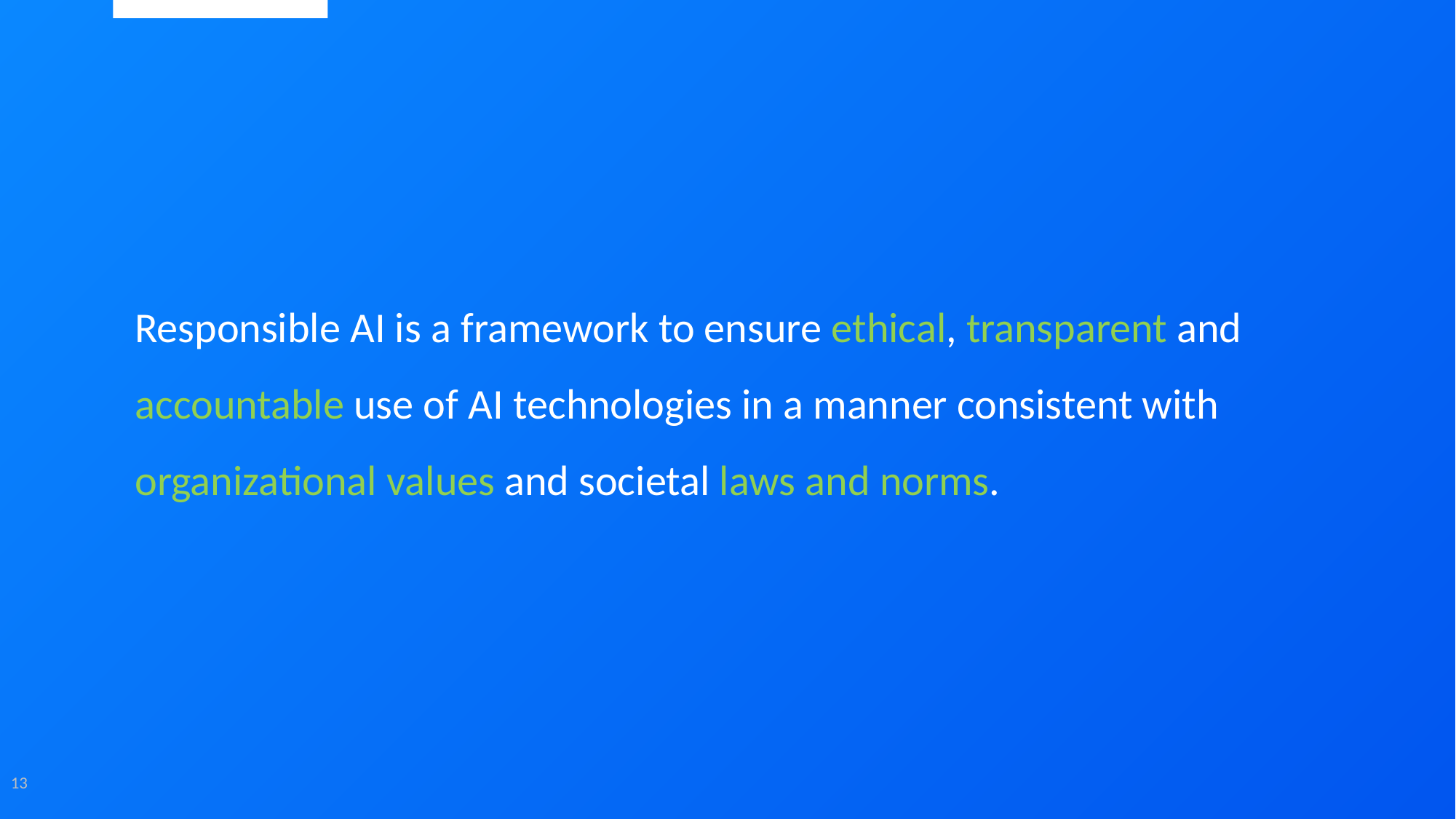

Responsible AI is a framework to ensure ethical, transparent and accountable use of AI technologies in a manner consistent with organizational values and societal laws and norms.
13